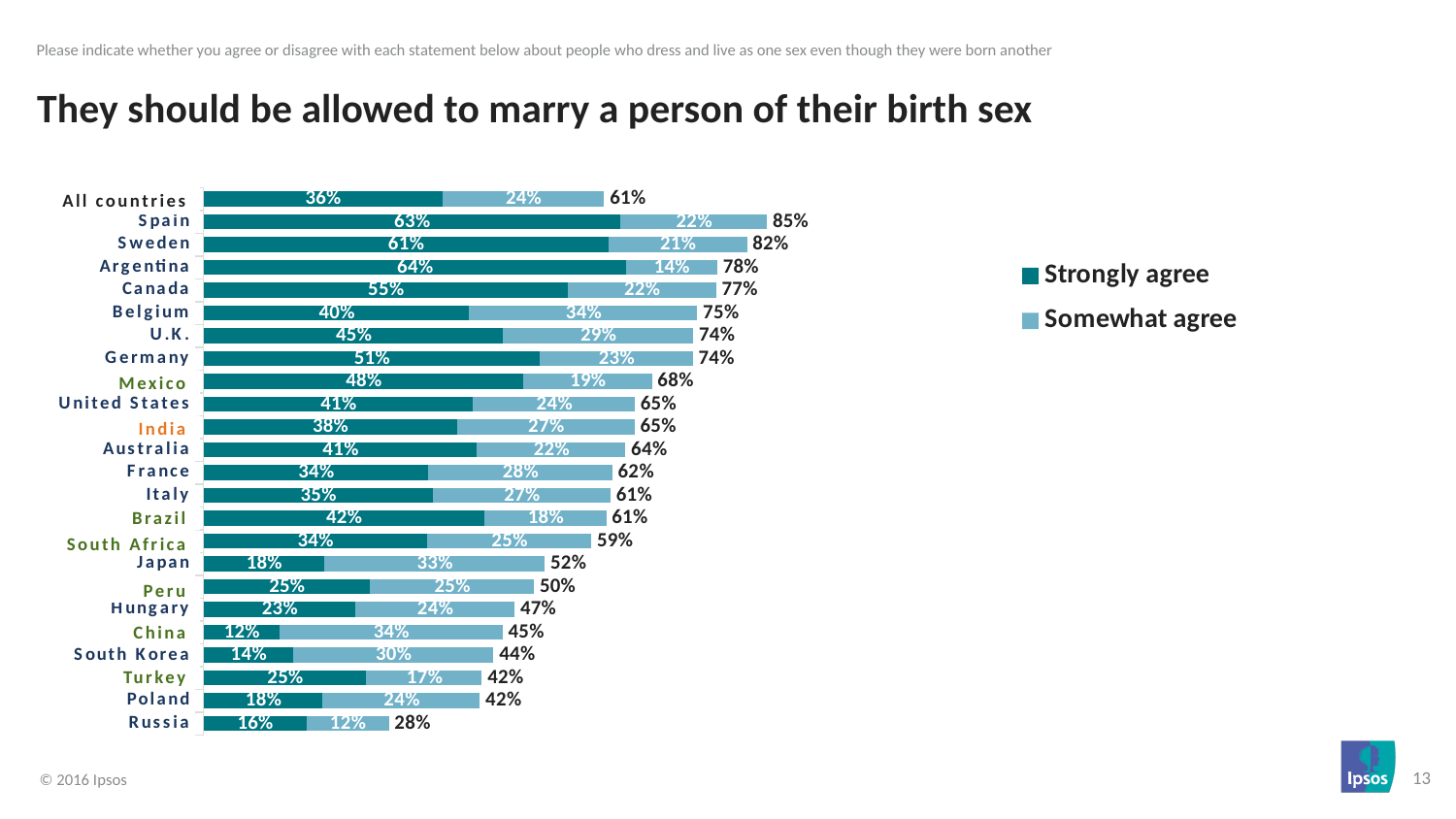

Please indicate whether you agree or disagree with each statement below about people who dress and live as one sex even though they were born another
# They should be allowed to marry a person of their birth sex

### Chart

| Category | Strongly agree | Somewhat agree |   |
|---|---|---|---|
| Russia | 0.1554 | 0.1247 | 0.2801 |
| Poland | 0.18 | 0.2374 | 0.4174 |
| Turkey | 0.2461 | 0.1745 | 0.4206 |
| South Korea | 0.1353 | 0.3028 | 0.43810000000000004 |
| China | 0.115 | 0.3365 | 0.4515 |
| Hungary | 0.2291 | 0.2409 | 0.47 |
| Peru | 0.2514 | 0.2478 | 0.4992 |
| Japan | 0.1826 | 0.333 | 0.5156000000000001 |
| South Africa | 0.3377 | 0.2479 | 0.5856 |
| Brazil | 0.424 | 0.1844 | 0.6084 |
| Italy | 0.3463 | 0.2684 | 0.6147 |
| France | 0.3397 | 0.2777 | 0.6174 |
| Australia | 0.413 | 0.2243 | 0.6373 |
| India | 0.3829 | 0.2681 | 0.651 |
| United States | 0.4073 | 0.2442 | 0.6515 |
| Mexico | 0.4826 | 0.1949 | 0.6775 |
| Germany | 0.5077 | 0.2313 | 0.7390000000000001 |
| U.K. | 0.4526 | 0.2869 | 0.7395 |
| Belgium | 0.4015 | 0.3443 | 0.7458 |
| Canada | 0.5502 | 0.2239 | 0.7741 |
| Argentina | 0.6377 | 0.1385 | 0.7762 |
| Sweden | 0.6112 | 0.2099 | 0.8210999999999999 |
| Spain | 0.6297 | 0.2214 | 0.8511000000000001 |
| All countries | 0.361 | 0.2443 | 0.6053 |
All countries
Mexico
   India
Brazil
South Africa
   Peru
   China
   Turkey